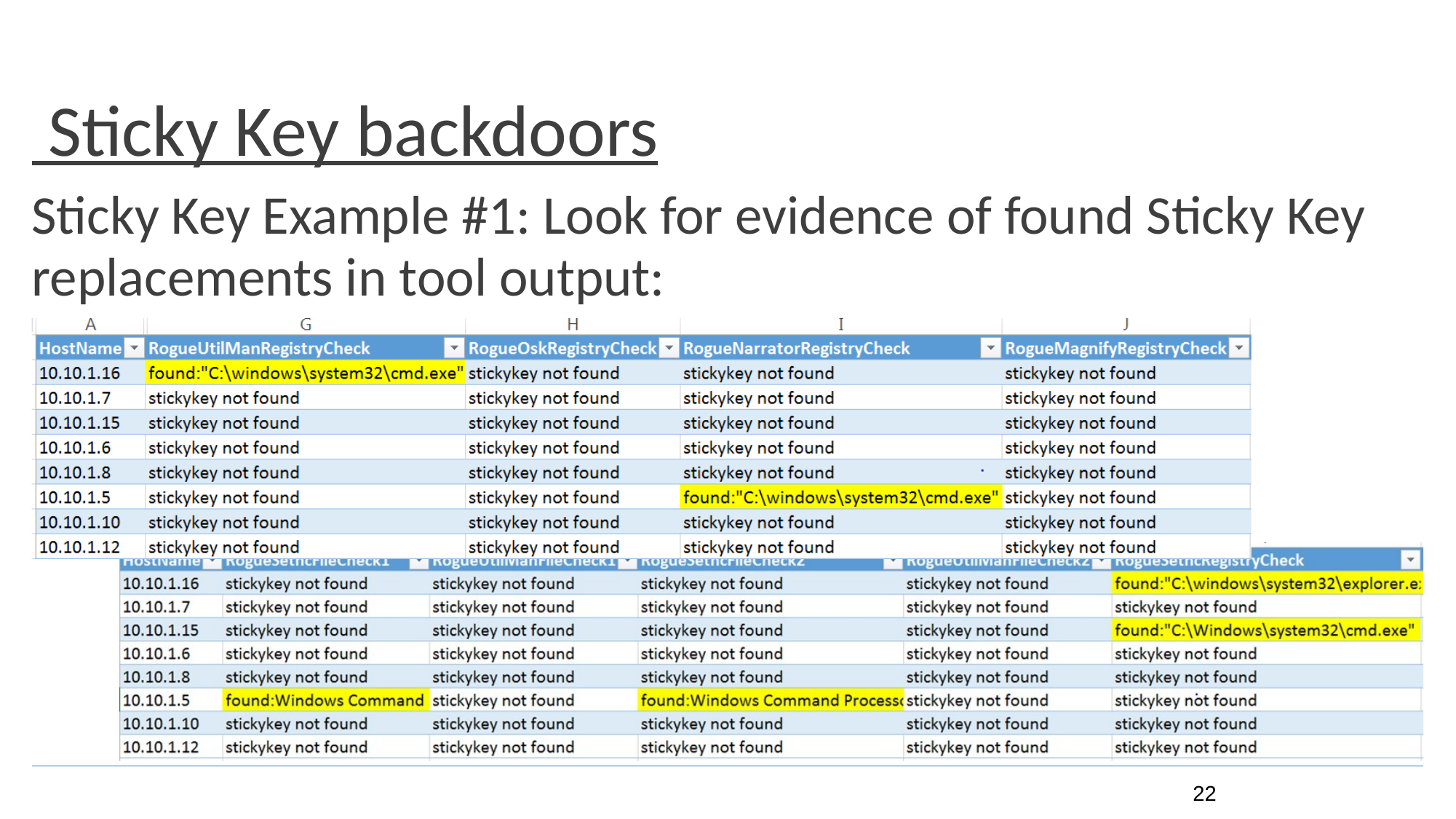

# Sticky Key backdoors
Sticky Key Example #1: Look for evidence of found Sticky Key
replacements in tool output:

22